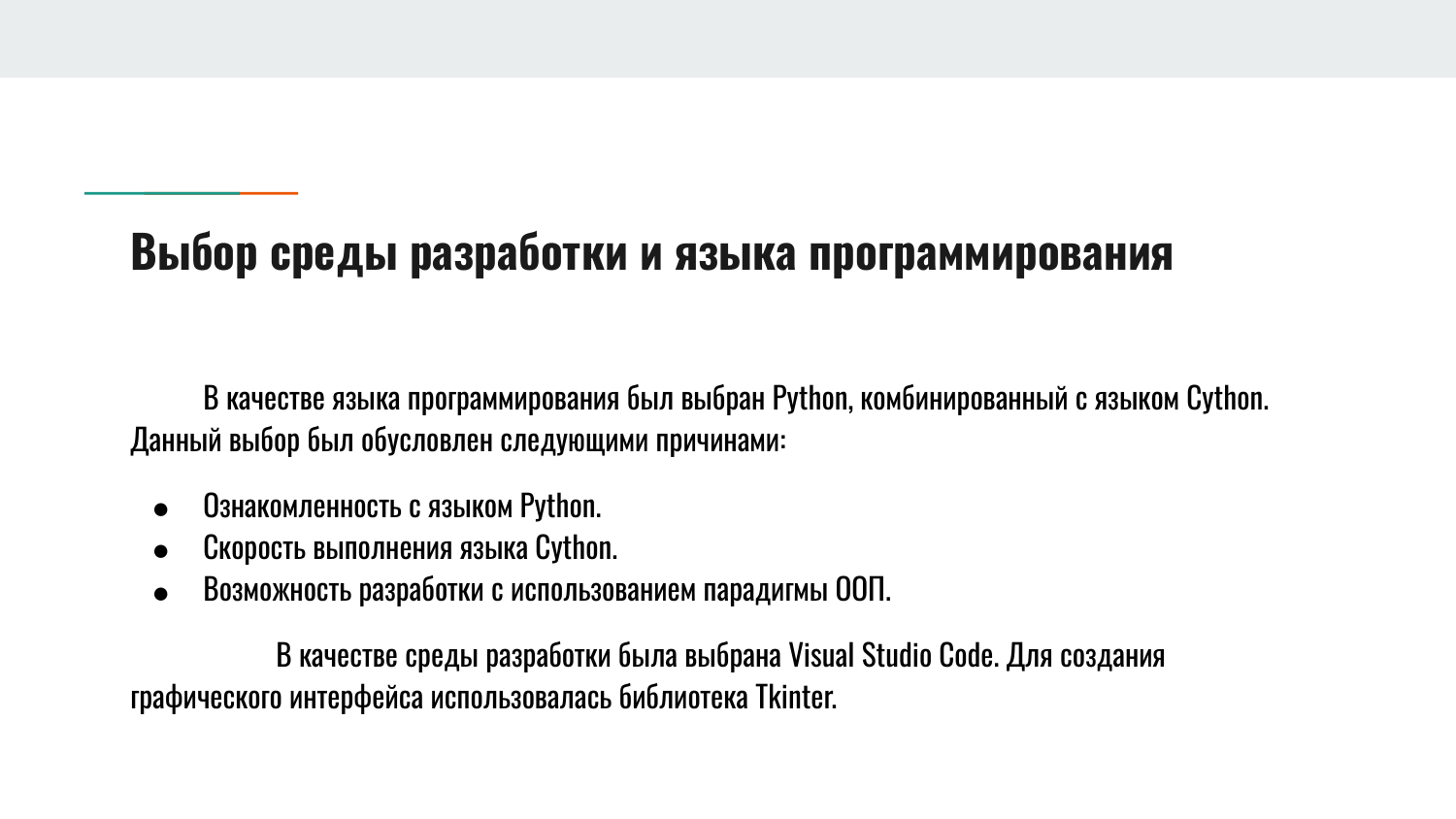

# Выбор среды разработки и языка программирования
В качестве языка программирования был выбран Python, комбинированный с языком Cython. Данный выбор был обусловлен следующими причинами:
Ознакомленность с языком Python.
Скорость выполнения языка Cython.
Возможность разработки с использованием парадигмы ООП.
	В качестве среды разработки была выбрана Visual Studio Code. Для создания графического интерфейса использовалась библиотека Tkinter.